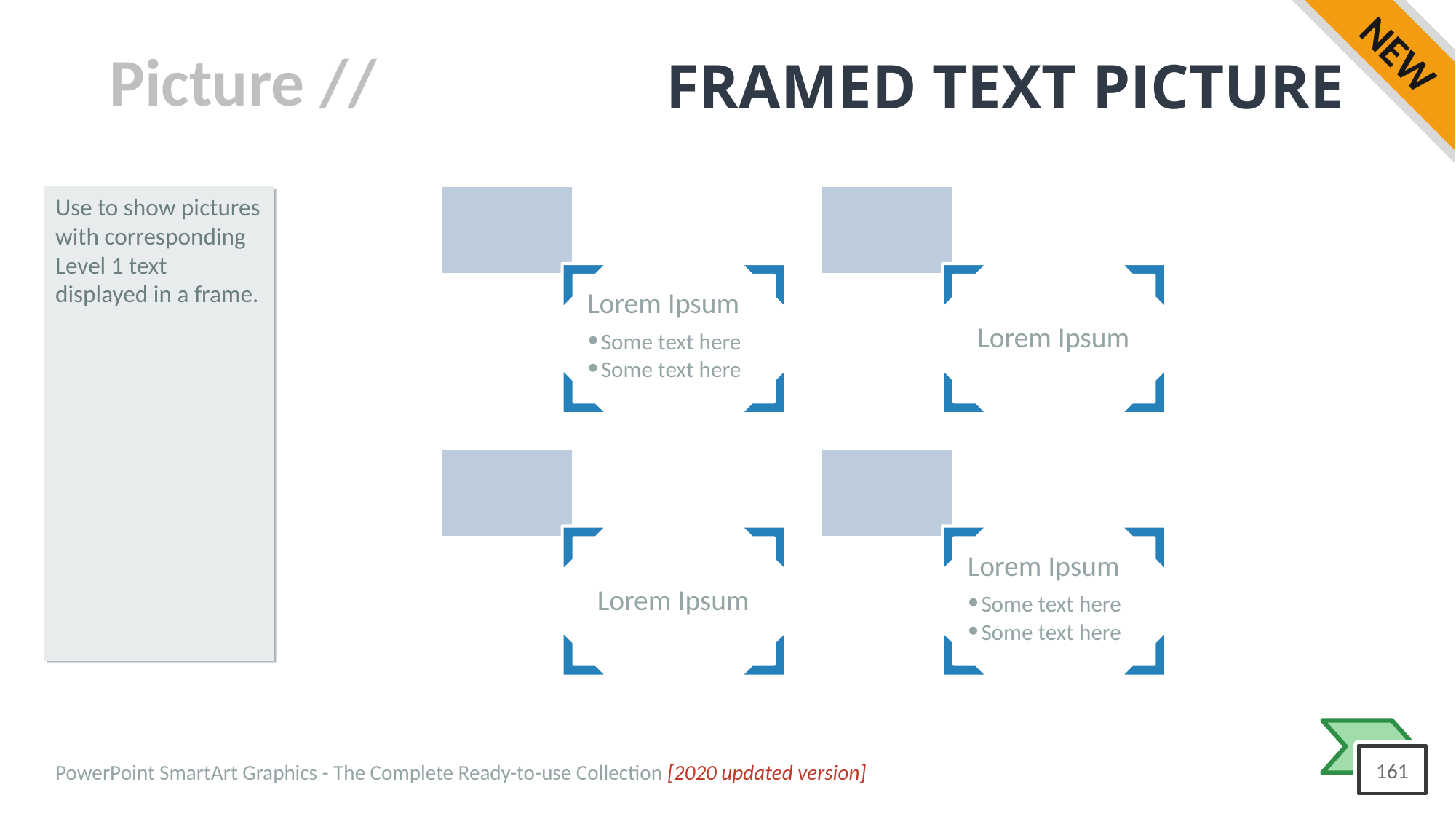

NEW
# FRAMED TEXT PICTURE

Lorem Ipsum
Some text here
Some text here

Lorem Ipsum

Lorem Ipsum

Lorem Ipsum
Some text here
Some text here

Use to show pictures with corresponding Level 1 text displayed in a frame.
PowerPoint SmartArt Graphics - The Complete Ready-to-use Collection [2020 updated version]